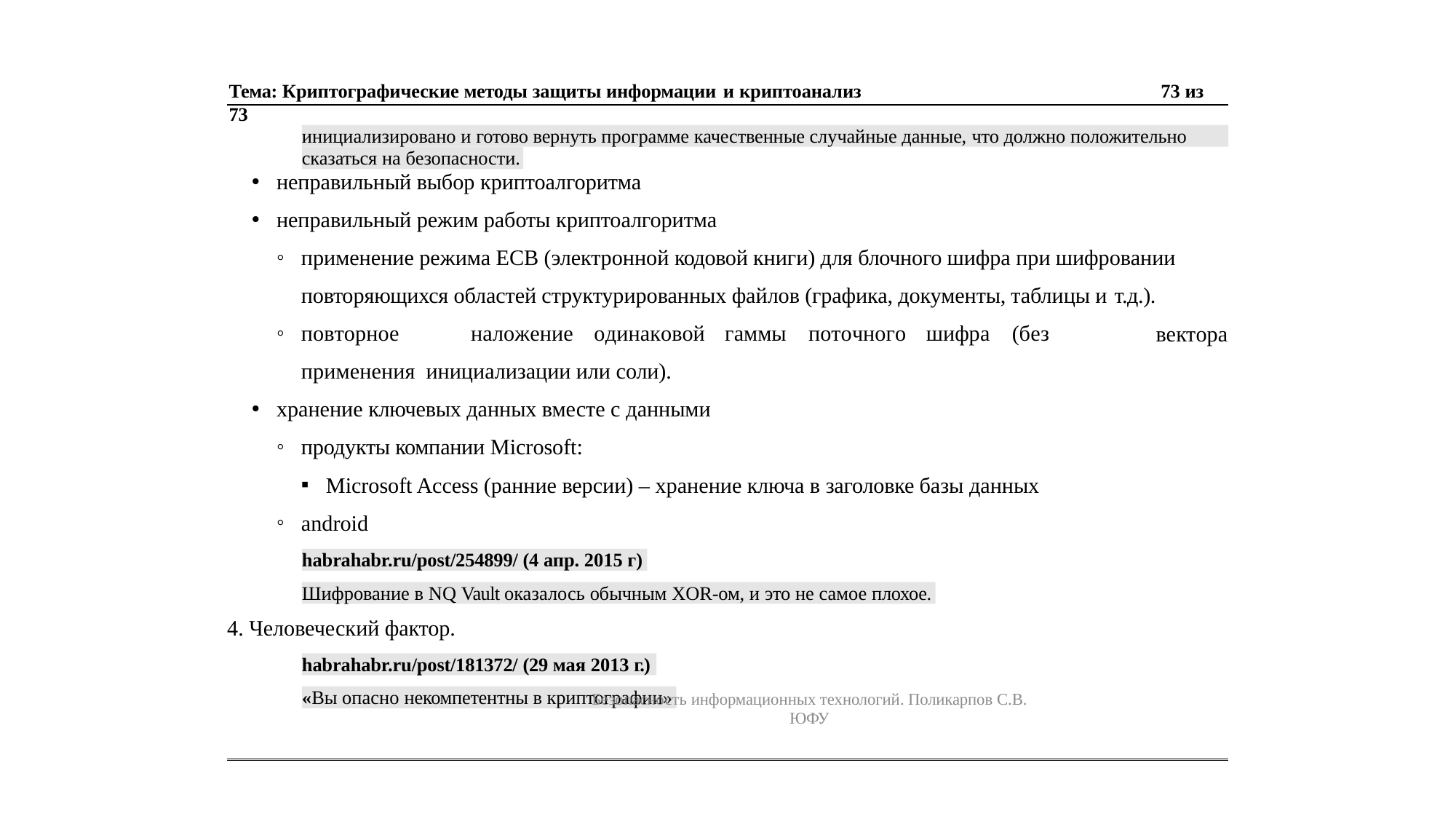

Тема: Криптографические методы защиты информации и криптоанализ	73 из 73

инициализировано и готово вернуть программе качественные случайные данные, что должно положительно
сказаться на безопасности.
неправильный выбор криптоалгоритма
неправильный режим работы криптоалгоритма
применение режима ECB (электронной кодовой книги) для блочного шифра при шифровании  повторяющихся областей структурированных файлов (графика, документы, таблицы и т.д.).
повторное	наложение	одинаковой	гаммы	поточного	шифра	(без	применения  инициализации или соли).
хранение ключевых данных вместе с данными
продукты компании Microsoft:
Microsoft Access (ранние версии) – хранение ключа в заголовке базы данных
android
вектора
habrahabr.ru/post/254899/ (4 апр. 2015 г)
Шифрование в NQ Vault оказалось обычным XOR-ом, и это не самое плохое.
4. Человеческий фактор.
habrahabr.ru/post/181372/ (29 мая 2013 г.)
«Вы опасно некомпетентны в криптографии»
Безопасность информационных технологий. Поликарпов С.В. ЮФУ